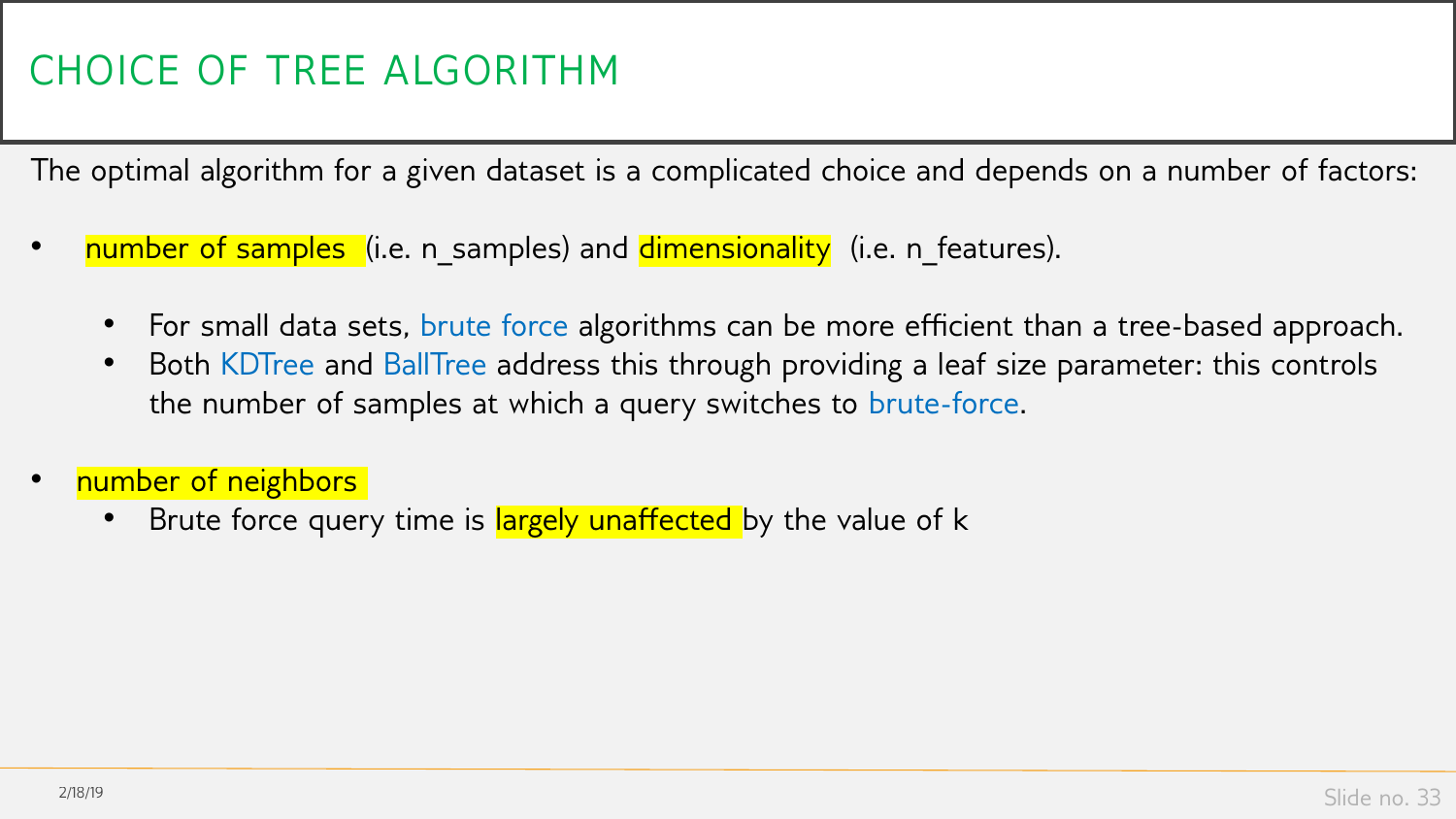

# Choice of tree algorithm
The optimal algorithm for a given dataset is a complicated choice and depends on a number of factors:

number of samples  (i.e. n_samples) and dimensionality  (i.e. n_features).

For small data sets, brute force algorithms can be more efficient than a tree-based approach.
Both KDTree and BallTree address this through providing a leaf size parameter: this controls the number of samples at which a query switches to brute-force.

number of neighbors
Brute force query time is largely unaffected by the value of k

2/18/19
Slide no. 33